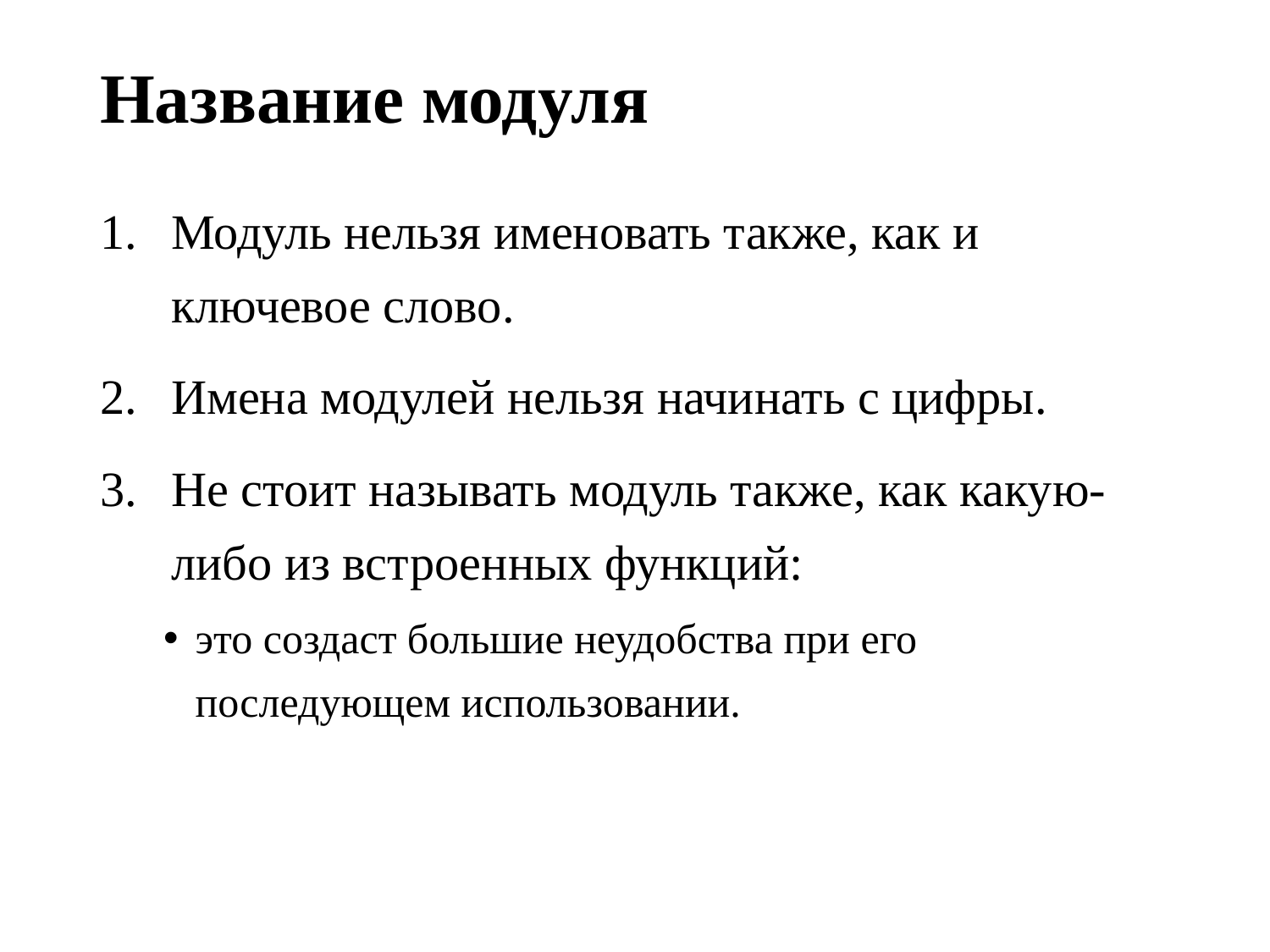

# Название модуля
Модуль нельзя именовать также, как и ключевое слово.
Имена модулей нельзя начинать с цифры.
Не стоит называть модуль также, как какую-либо из встроенных функций:
это создаст большие неудобства при его последующем использовании.